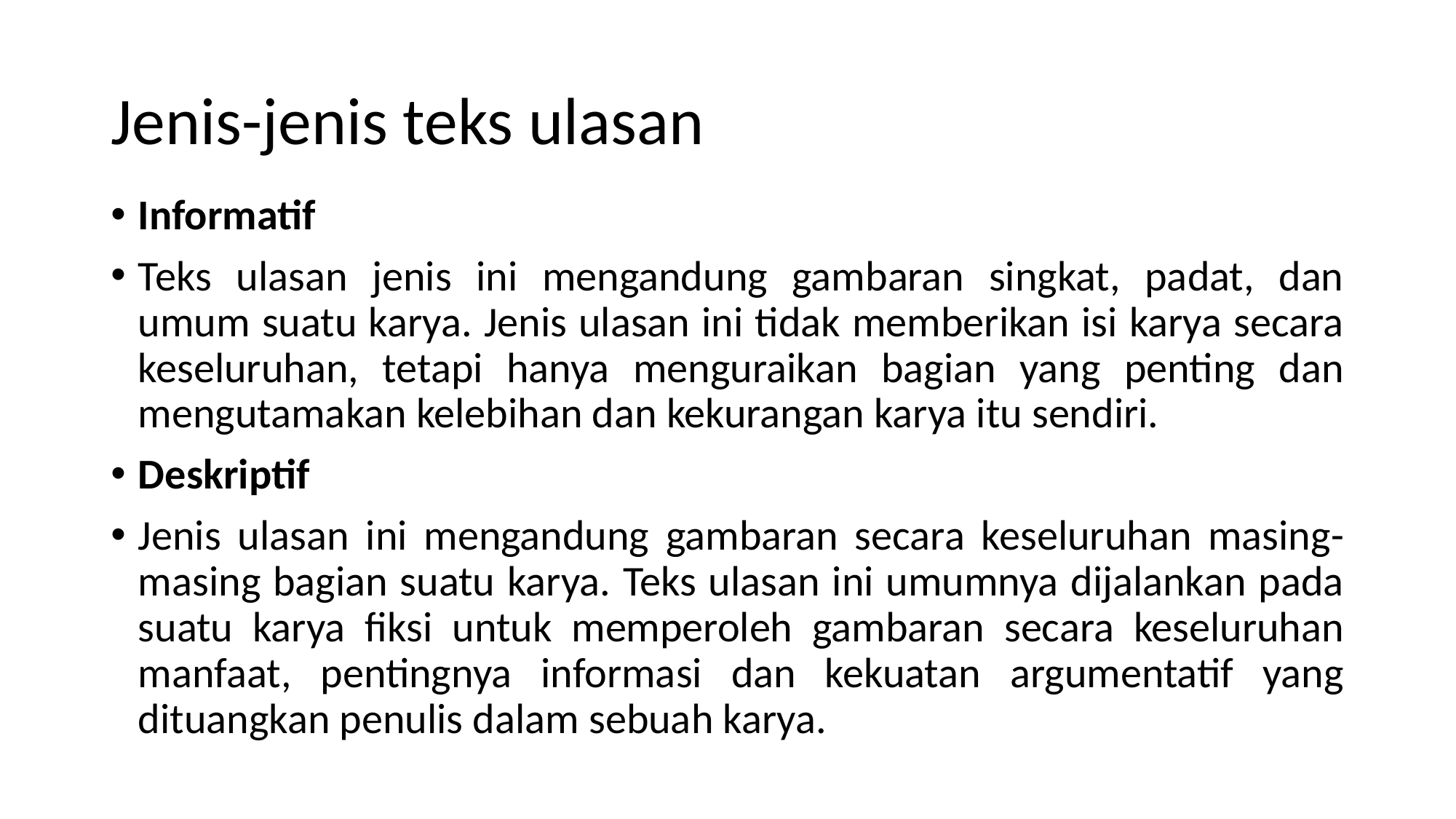

# Jenis-jenis teks ulasan
Informatif
Teks ulasan jenis ini mengandung gambaran singkat, padat, dan umum suatu karya. Jenis ulasan ini tidak memberikan isi karya secara keseluruhan, tetapi hanya menguraikan bagian yang penting dan mengutamakan kelebihan dan kekurangan karya itu sendiri.
Deskriptif
Jenis ulasan ini mengandung gambaran secara keseluruhan masing-masing bagian suatu karya. Teks ulasan ini umumnya dijalankan pada suatu karya fiksi untuk memperoleh gambaran secara keseluruhan manfaat, pentingnya informasi dan kekuatan argumentatif yang dituangkan penulis dalam sebuah karya.